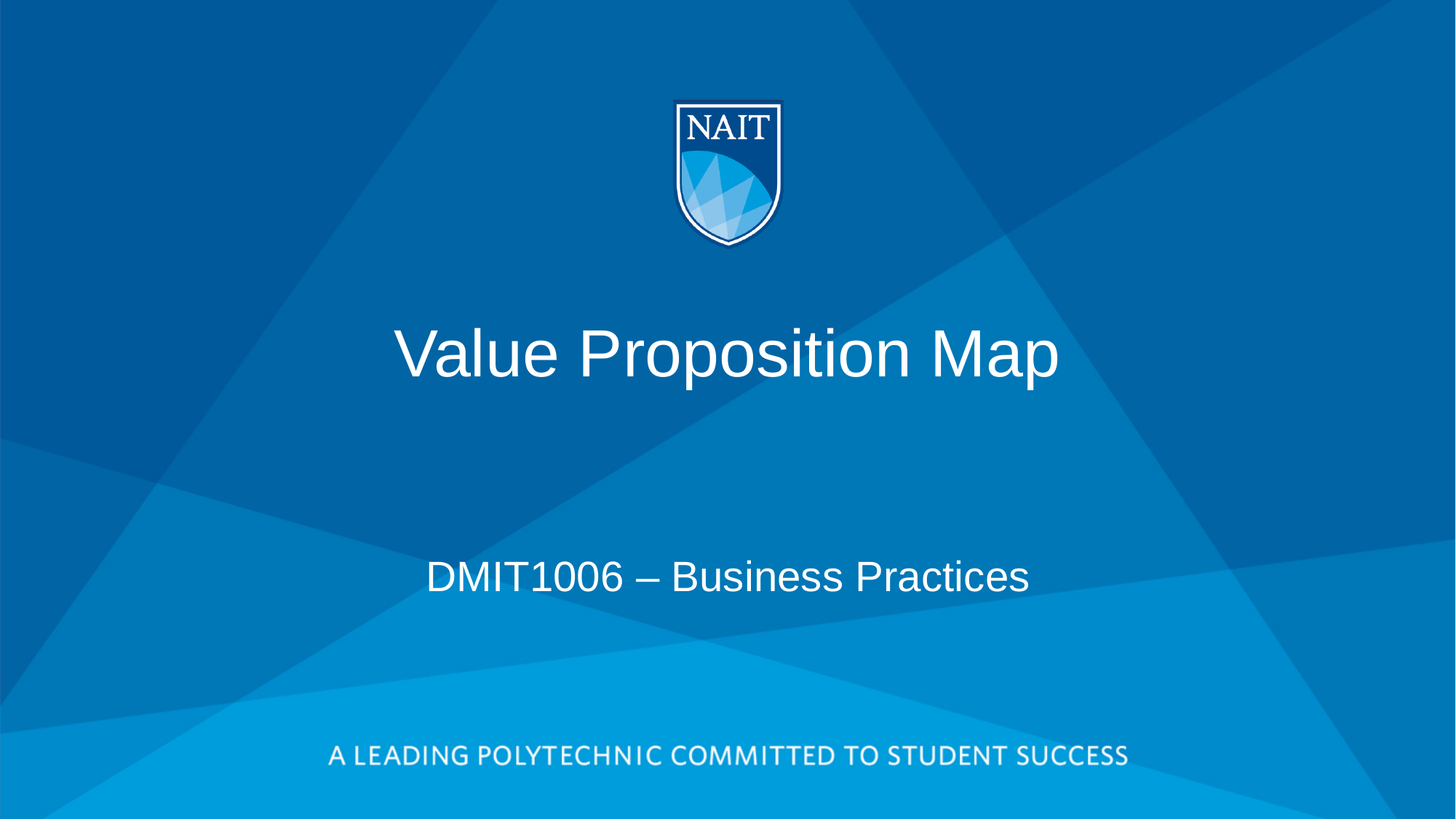

Value Proposition Map
DMIT1006 – Business Practices